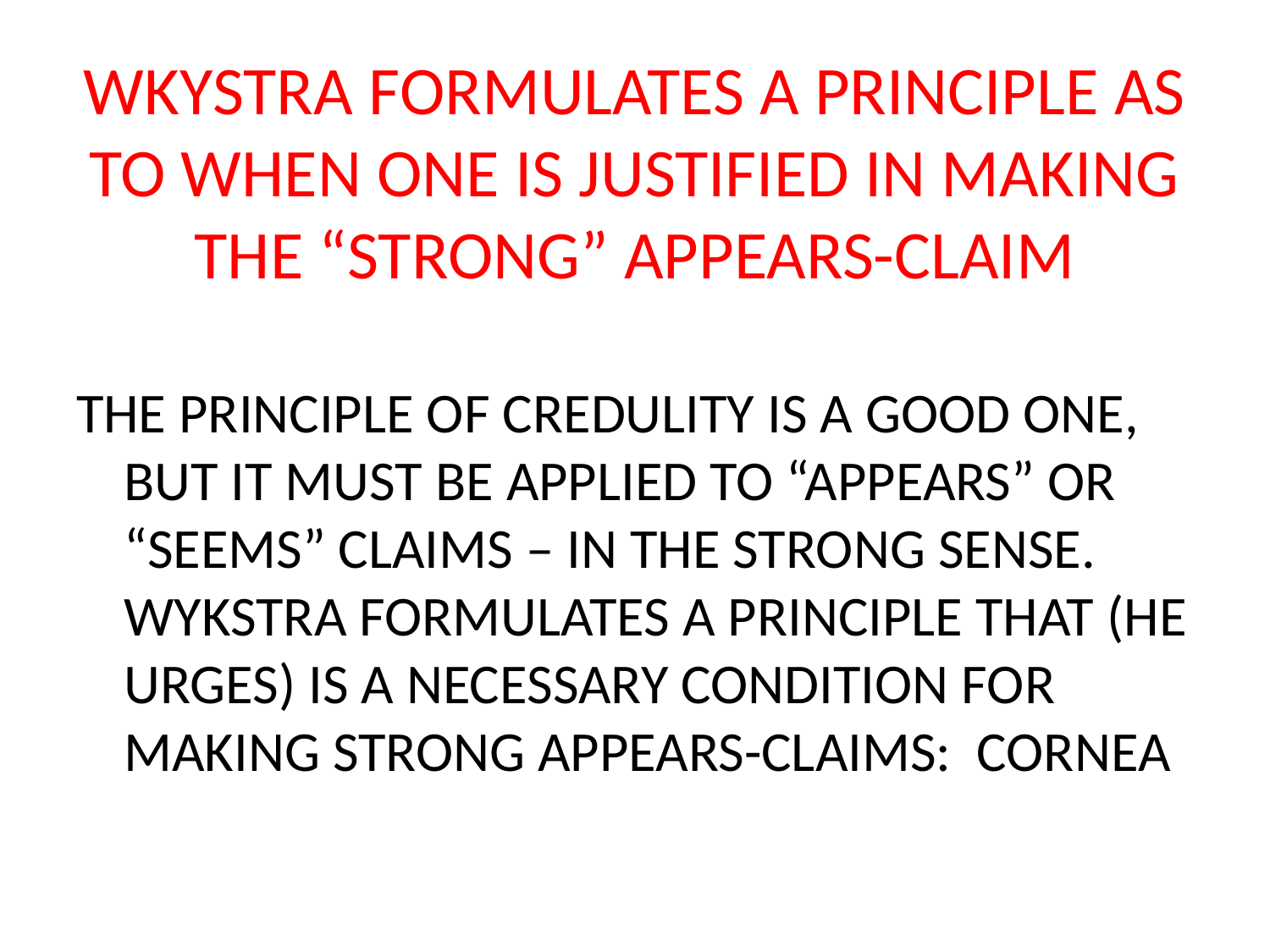

# WKYSTRA FORMULATES A PRINCIPLE AS TO WHEN ONE IS JUSTIFIED IN MAKING THE “STRONG” APPEARS-CLAIM
THE PRINCIPLE OF CREDULITY IS A GOOD ONE, BUT IT MUST BE APPLIED TO “APPEARS” OR “SEEMS” CLAIMS – IN THE STRONG SENSE.  WYKSTRA FORMULATES A PRINCIPLE THAT (HE URGES) IS A NECESSARY CONDITION FOR MAKING STRONG APPEARS-CLAIMS:  CORNEA